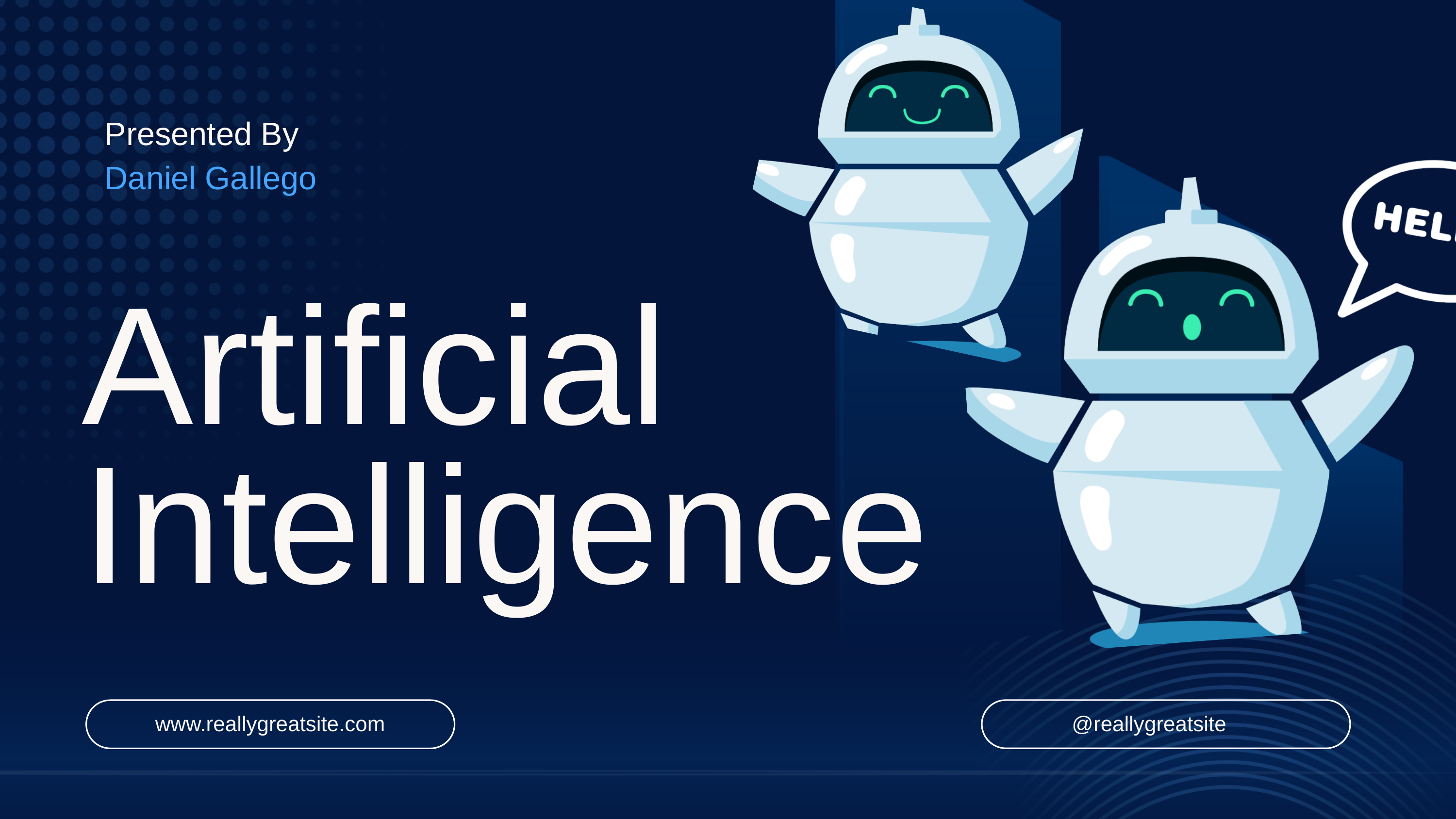

Presented By
Daniel Gallego

Artificial
Intelligence

www.reallygreatsite.com
@reallygreatsite